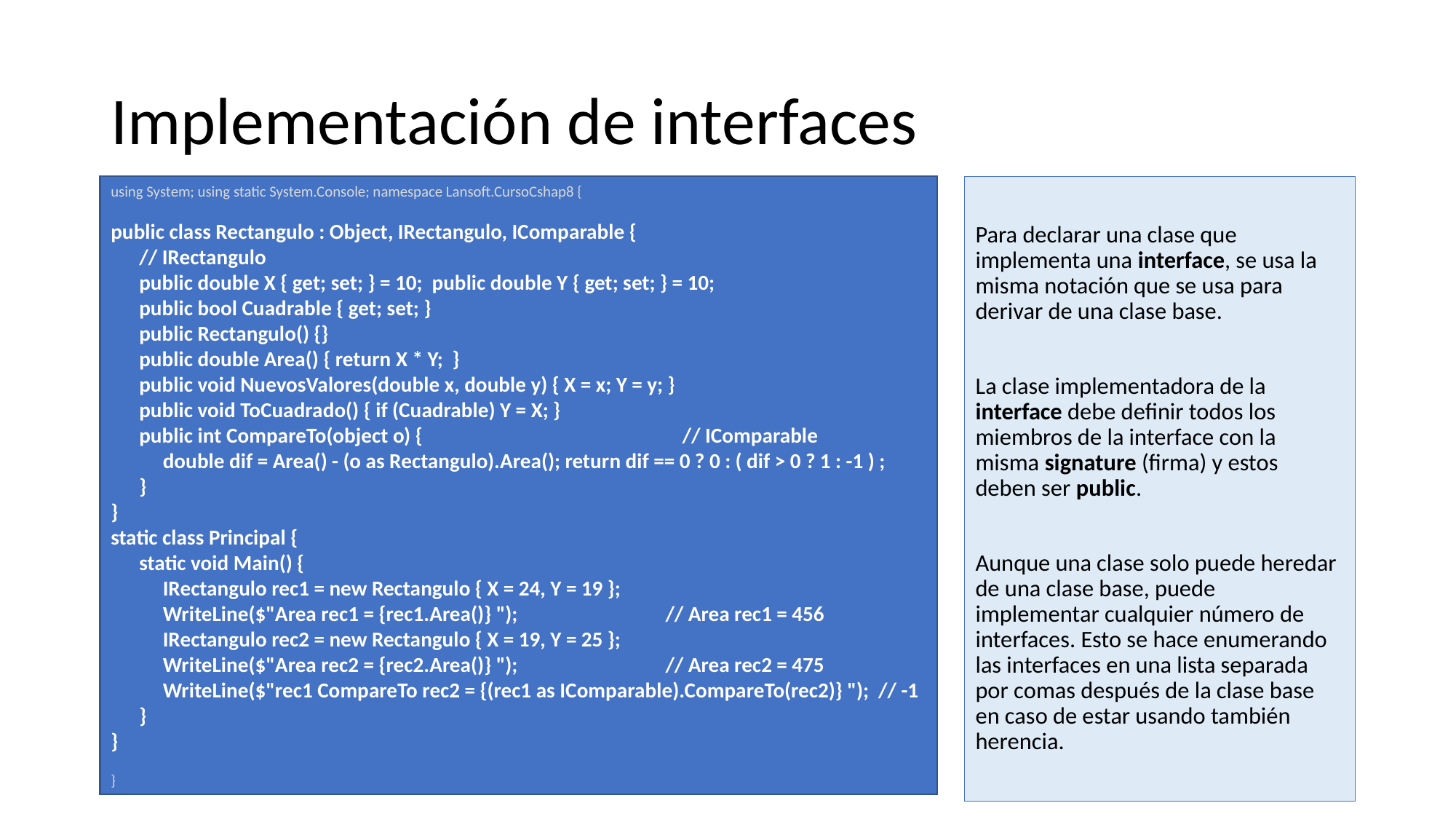

# Implementación de interfaces
using System; using static System.Console; namespace Lansoft.CursoCshap8 {

public class Rectangulo : Object, IRectangulo, IComparable {
      // IRectangulo
      public double X { get; set; } = 10;  public double Y { get; set; } = 10;
      public bool Cuadrable { get; set; }
      public Rectangulo() {}
      public double Area() { return X * Y;  }
      public void NuevosValores(double x, double y) { X = x; Y = y; }
      public void ToCuadrado() { if (Cuadrable) Y = X; }
      public int CompareTo(object o) {                                                       // IComparable
           double dif = Area() - (o as Rectangulo).Area(); return dif == 0 ? 0 : ( dif > 0 ? 1 : -1 ) ;
      }
}
static class Principal {
      static void Main() {
           IRectangulo rec1 = new Rectangulo { X = 24, Y = 19 };
           WriteLine($"Area rec1 = {rec1.Area()} "); 	                         // Area rec1 = 456
           IRectangulo rec2 = new Rectangulo { X = 19, Y = 25 };
           WriteLine($"Area rec2 = {rec2.Area()} "); 	                         // Area rec2 = 475
           WriteLine($"rec1 CompareTo rec2 = {(rec1 as IComparable).CompareTo(rec2)} ");  // -1
      }
}

}

Para declarar una clase que implementa una interface, se usa la misma notación que se usa para derivar de una clase base.

La clase implementadora de la interface debe definir todos los miembros de la interface con la misma signature (firma) y estos deben ser public.

Aunque una clase solo puede heredar de una clase base, puede implementar cualquier número de interfaces. Esto se hace enumerando las interfaces en una lista separada por comas después de la clase base en caso de estar usando también herencia.